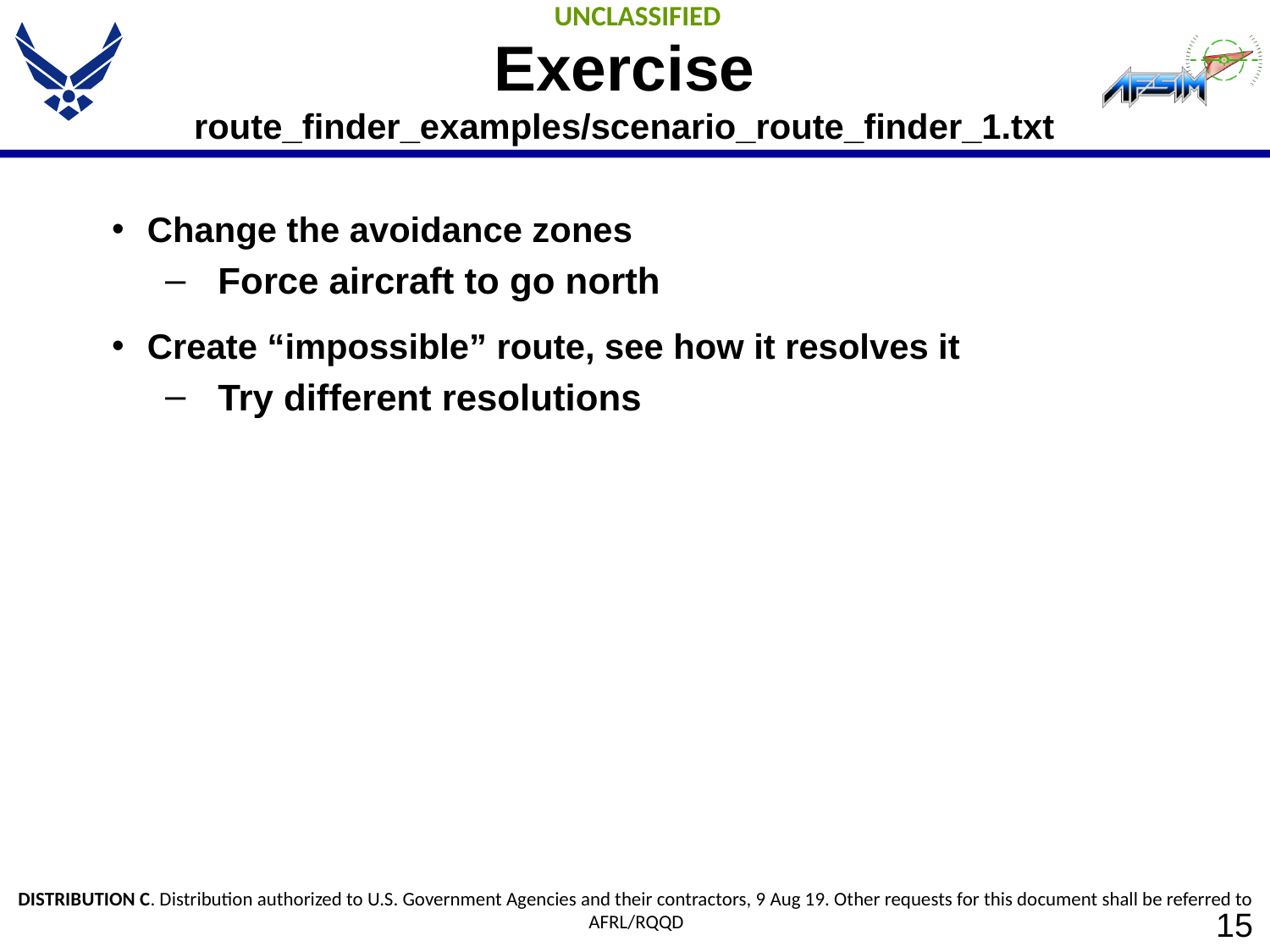

# Exercise route_finder_examples/scenario_route_finder_1.txt
Change the avoidance zones
Force aircraft to go north
Create “impossible” route, see how it resolves it
Try different resolutions